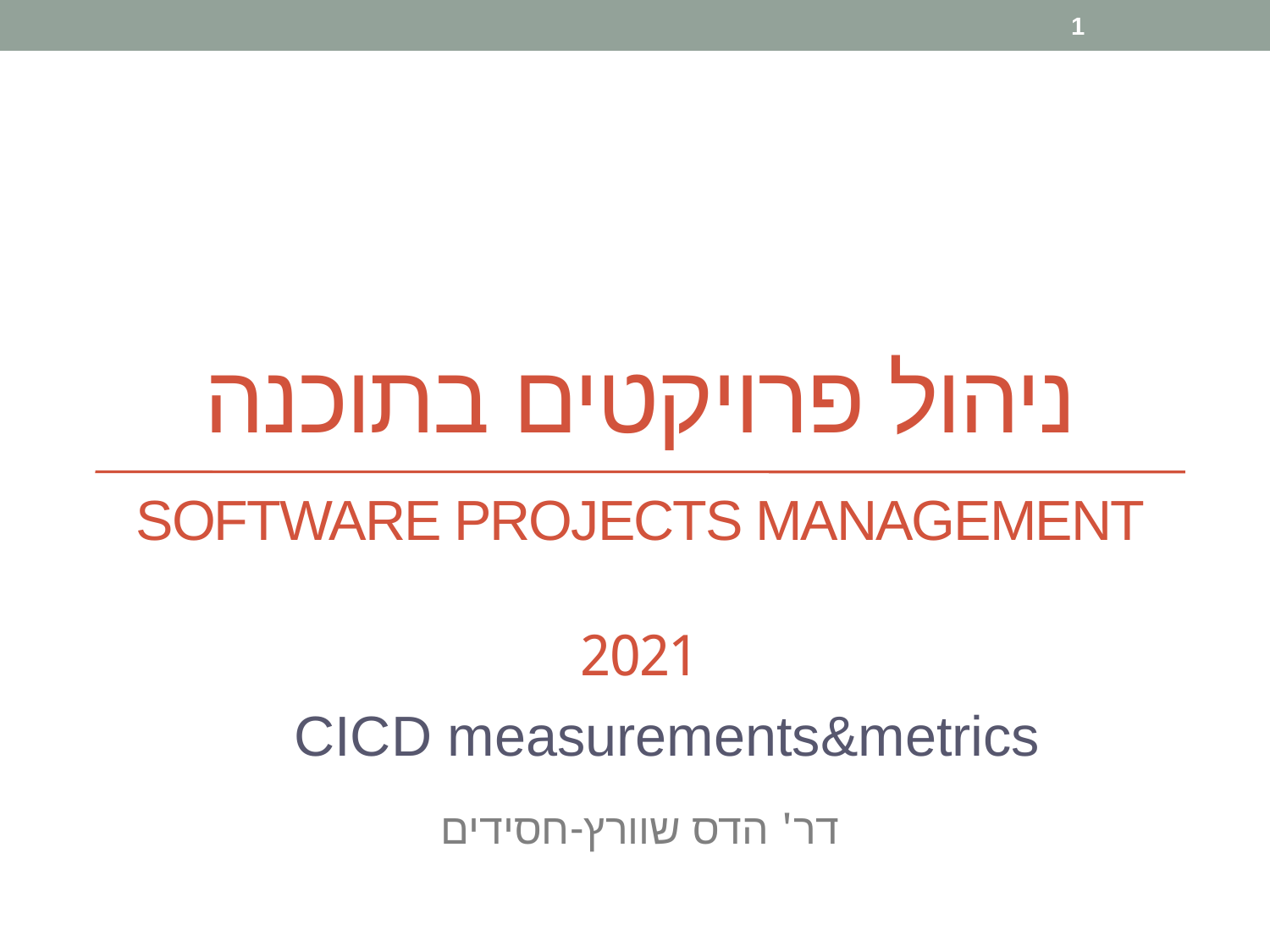

1
# ניהול פרויקטים בתוכנה
Software Projects Management

2021
CICD measurements&metrics
דר' הדס שוורץ-חסידים